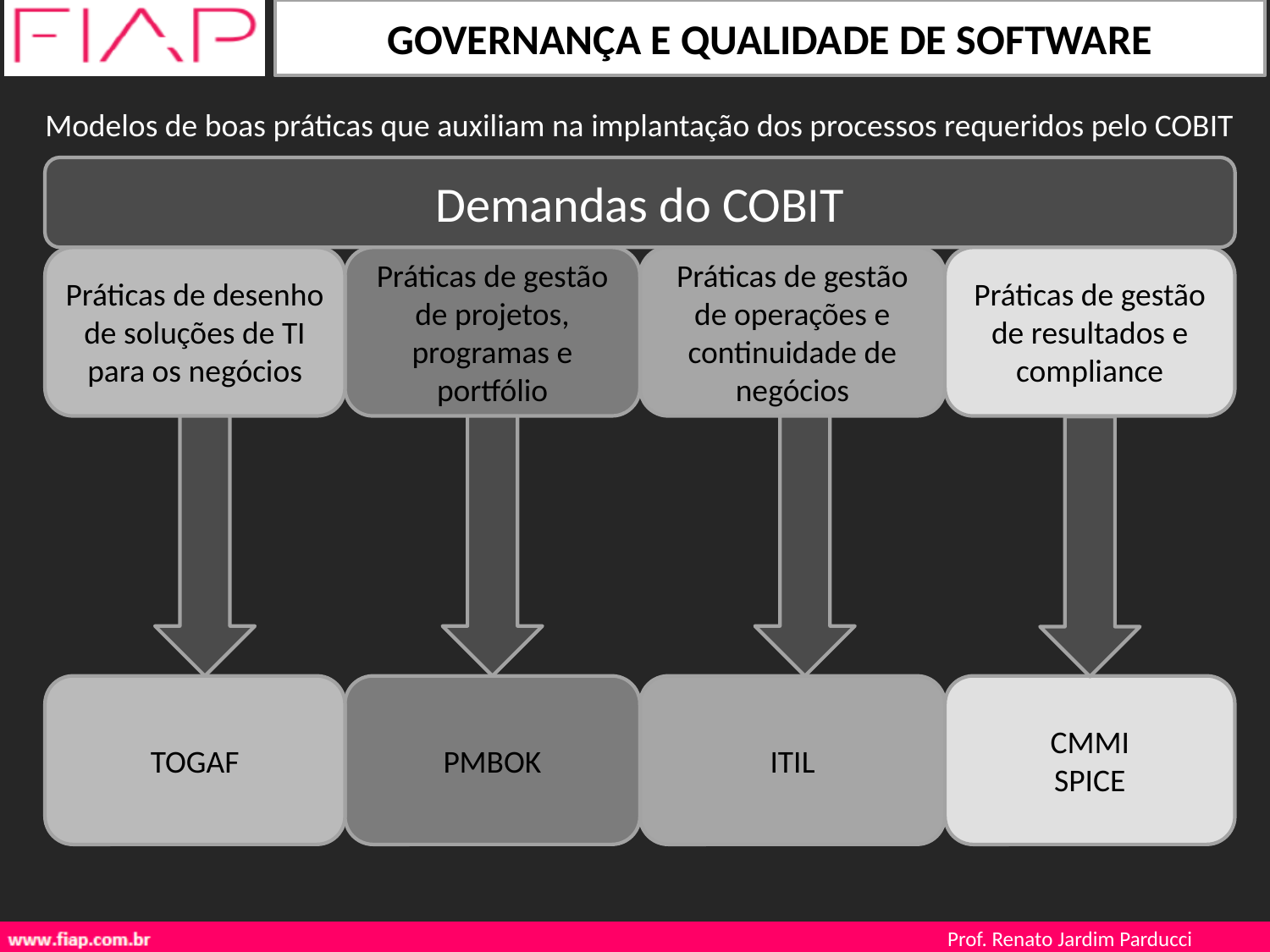

Modelos de boas práticas que auxiliam na implantação dos processos requeridos pelo COBIT
Demandas do COBIT
Práticas de gestão de projetos, programas e portfólio
Práticas de desenho de soluções de TI para os negócios
Práticas de gestão de operações e continuidade de negócios
Práticas de gestão de resultados e compliance

PMBOK
TOGAF
ITIL
CMMI
SPICE